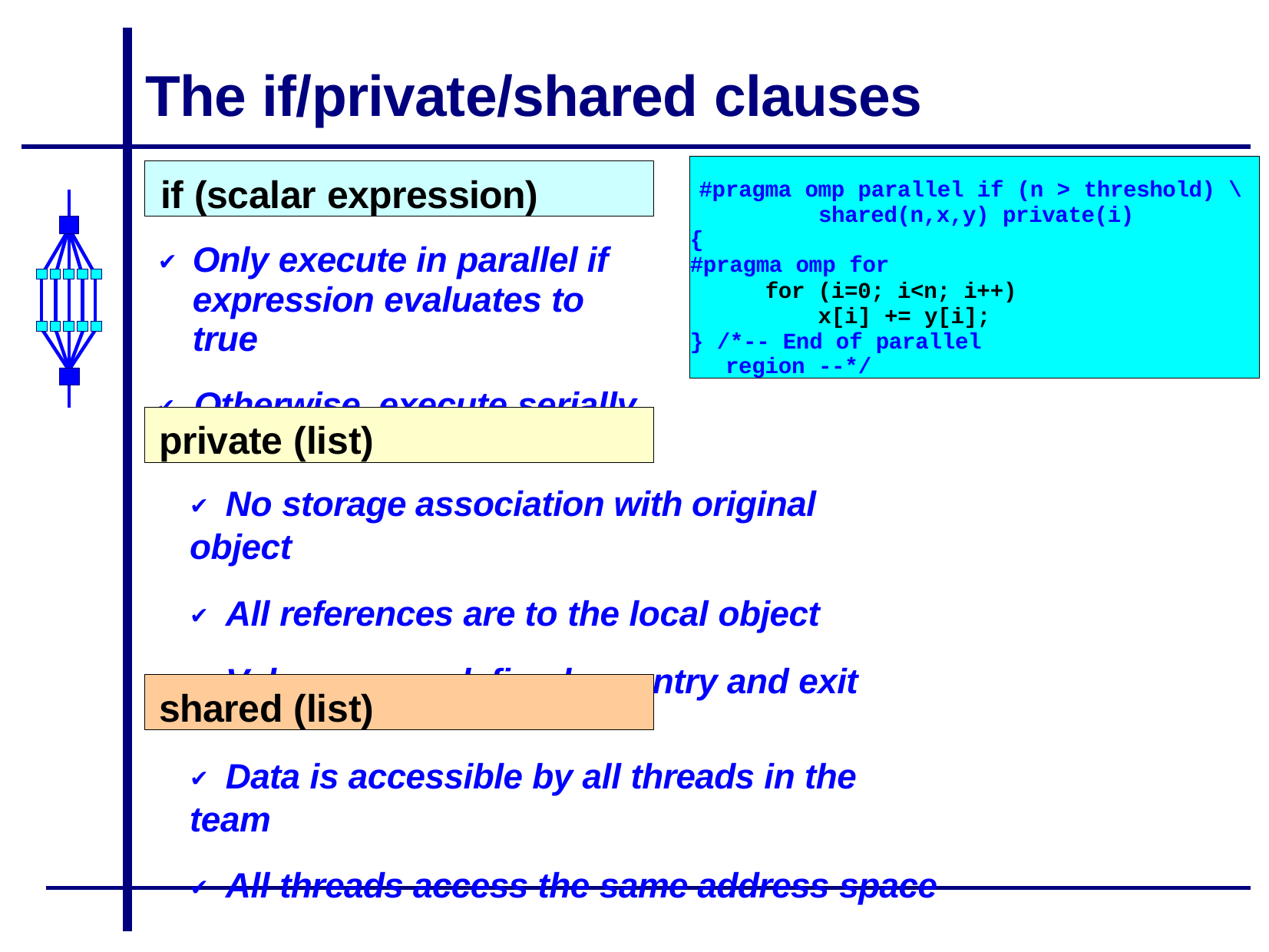

# The if/private/shared clauses
#pragma omp parallel if (n > threshold) \  shared(n,x,y) private(i)
{
#pragma omp for
for (i=0; i<n; i++)  x[i] += y[i];
} /*-- End of parallel region --*/
if (scalar expression)

✔	Only execute in parallel if  expression evaluates to true
✔	Otherwise, execute serially

private (list)
✔	No storage association with original object
✔	All references are to the local object
✔	Values are undefined on entry and exit
shared (list)
✔	Data is accessible by all threads in the team
✔	All threads access the same address space